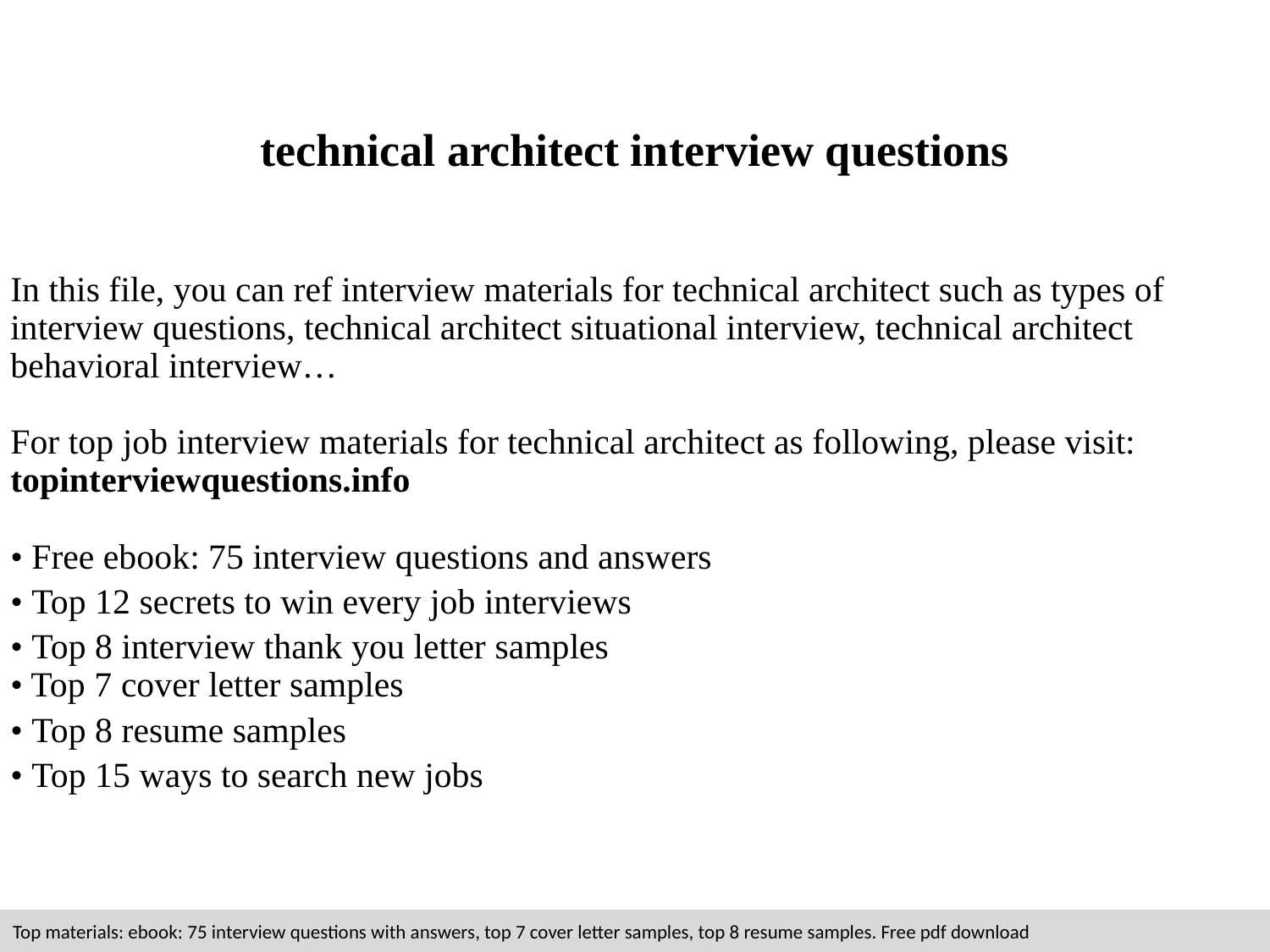

# technical architect interview questions
In this file, you can ref interview materials for technical architect such as types of interview questions, technical architect situational interview, technical architect behavioral interview…

For top job interview materials for technical architect as following, please visit: topinterviewquestions.info

• Free ebook: 75 interview questions and answers
• Top 12 secrets to win every job interviews
• Top 8 interview thank you letter samples
• Top 7 cover letter samples
• Top 8 resume samples
• Top 15 ways to search new jobs

Top materials: ebook: 75 interview questions with answers, top 7 cover letter samples, top 8 resume samples. Free pdf download